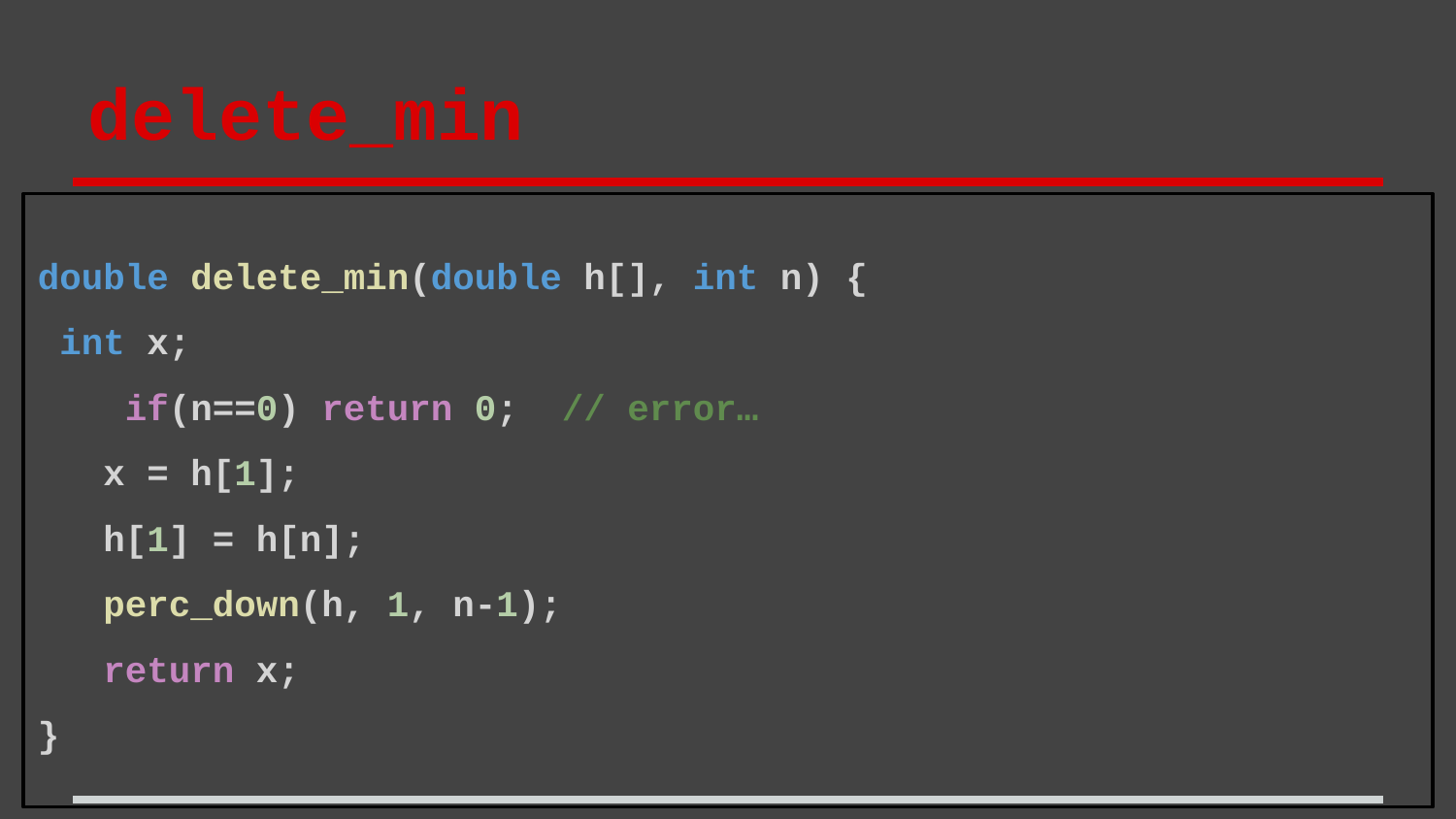

# delete_min

double delete_min(double h[], int n) {
 int x;
    if(n==0) return 0;  // error…
   x = h[1];
   h[1] = h[n];
   perc_down(h, 1, n-1);
   return x;
}